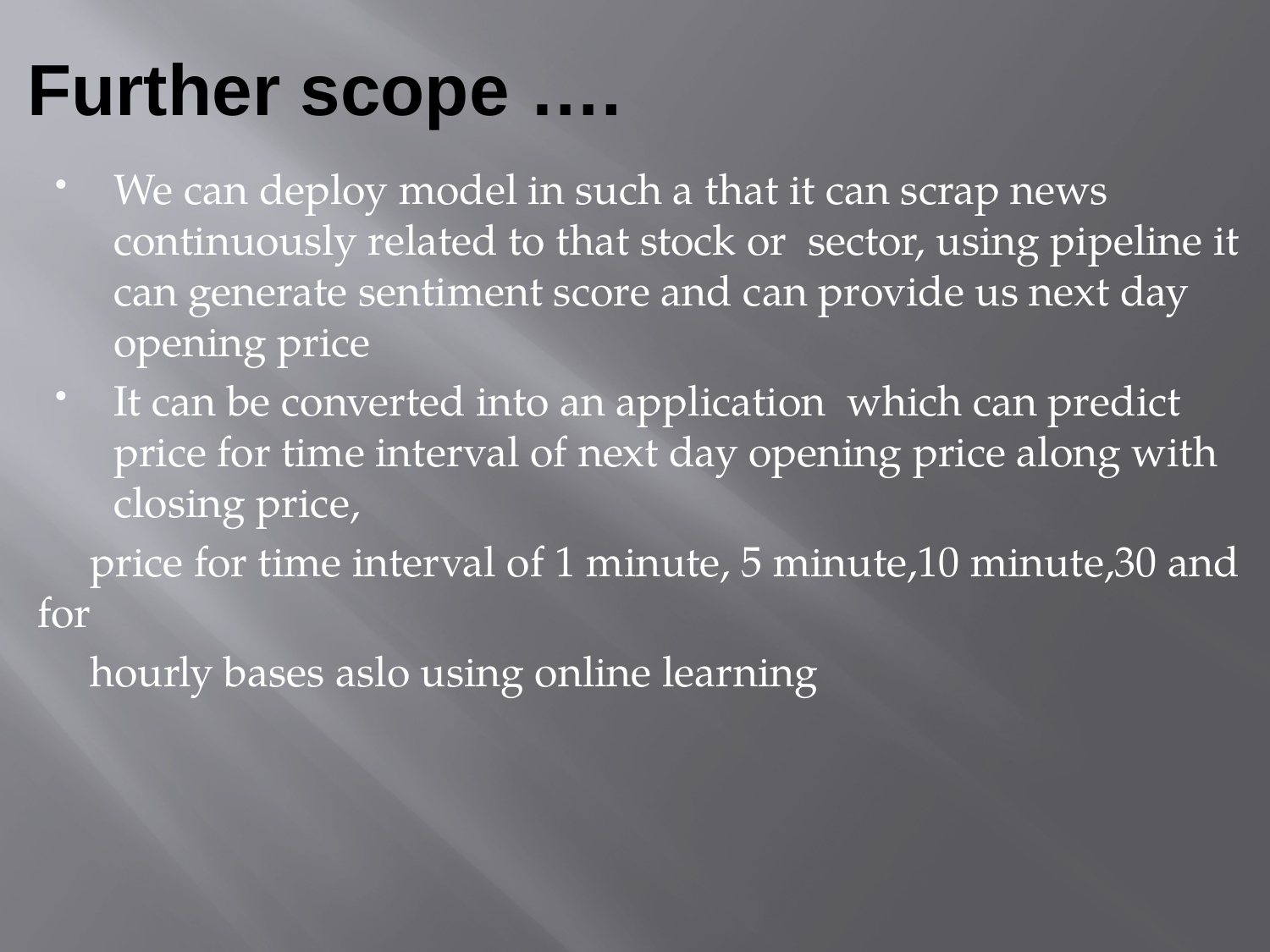

# Further scope ….
We can deploy model in such a that it can scrap news  continuously related to that stock or  sector, using pipeline it can generate sentiment score and can provide us next day opening price
It can be converted into an application  which can predict price for time interval of next day opening price along with closing price,
     price for time interval of 1 minute, 5 minute,10 minute,30 and for
     hourly bases aslo using online learning